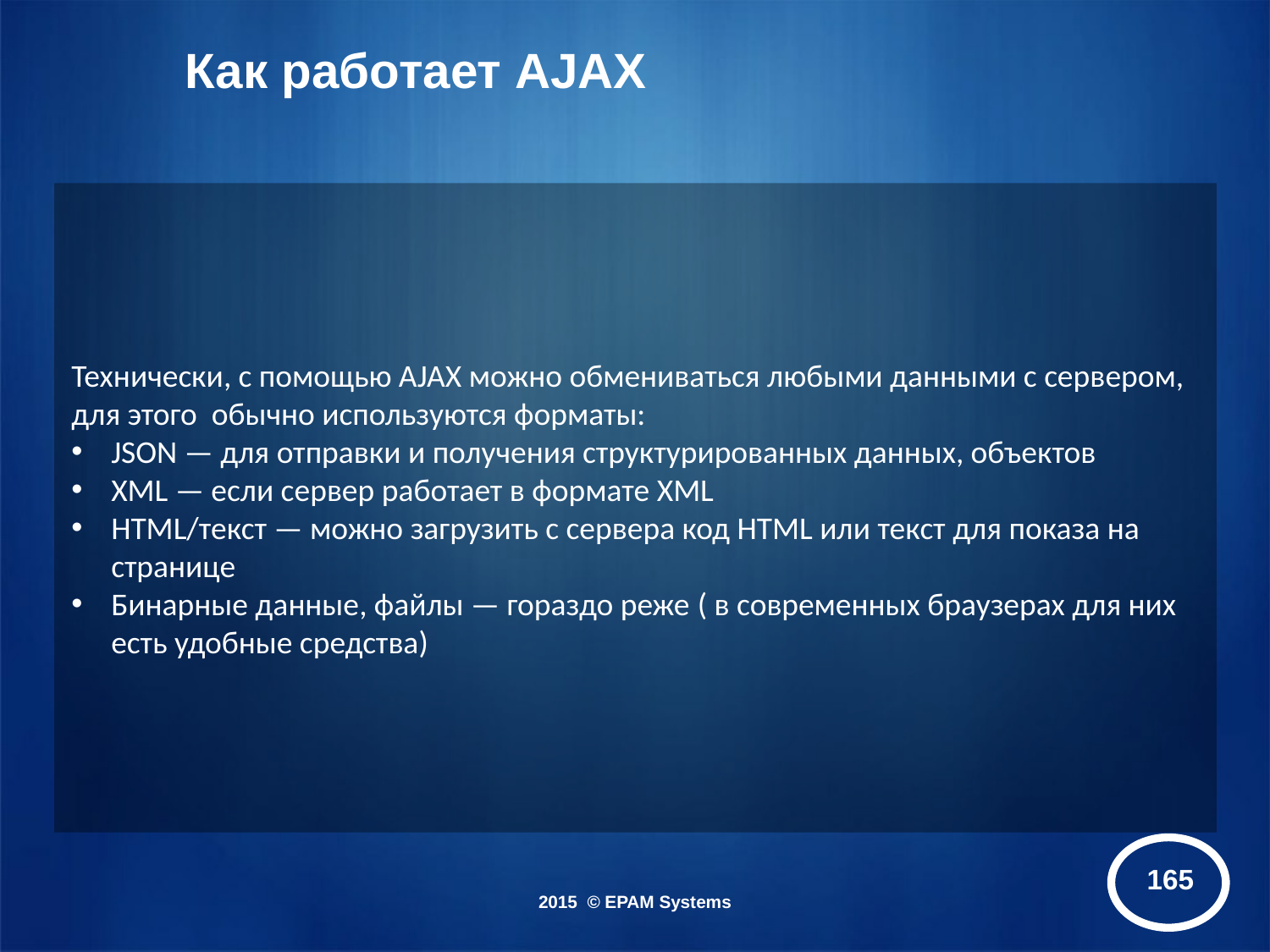

# Как работает AJAX
Технически, с помощью AJAX можно обмениваться любыми данными с сервером, для этого  обычно используются форматы:
JSON — для отправки и получения структурированных данных, объектов
XML — если сервер работает в формате XML
HTML/текст — можно загрузить с сервера код HTML или текст для показа на странице
Бинарные данные, файлы — гораздо реже ( в современных браузерах для них есть удобные средства)
2015  © EPAM Systems